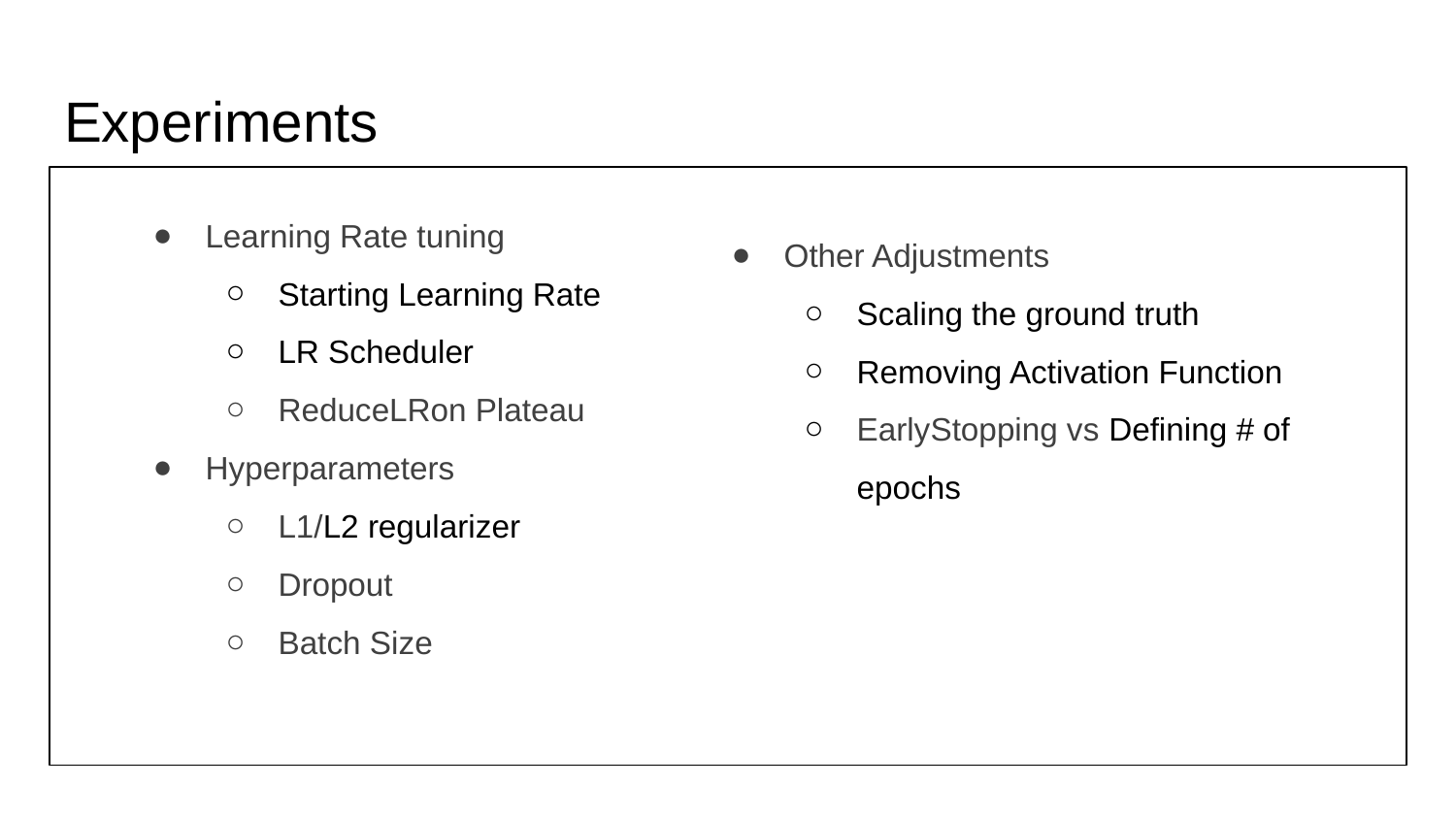

# Experiments

Learning Rate tuning
Starting Learning Rate
LR Scheduler
ReduceLRon Plateau
Hyperparameters
L1/L2 regularizer
Dropout
Batch Size
Other Adjustments
Scaling the ground truth
Removing Activation Function
EarlyStopping vs Defining # of epochs